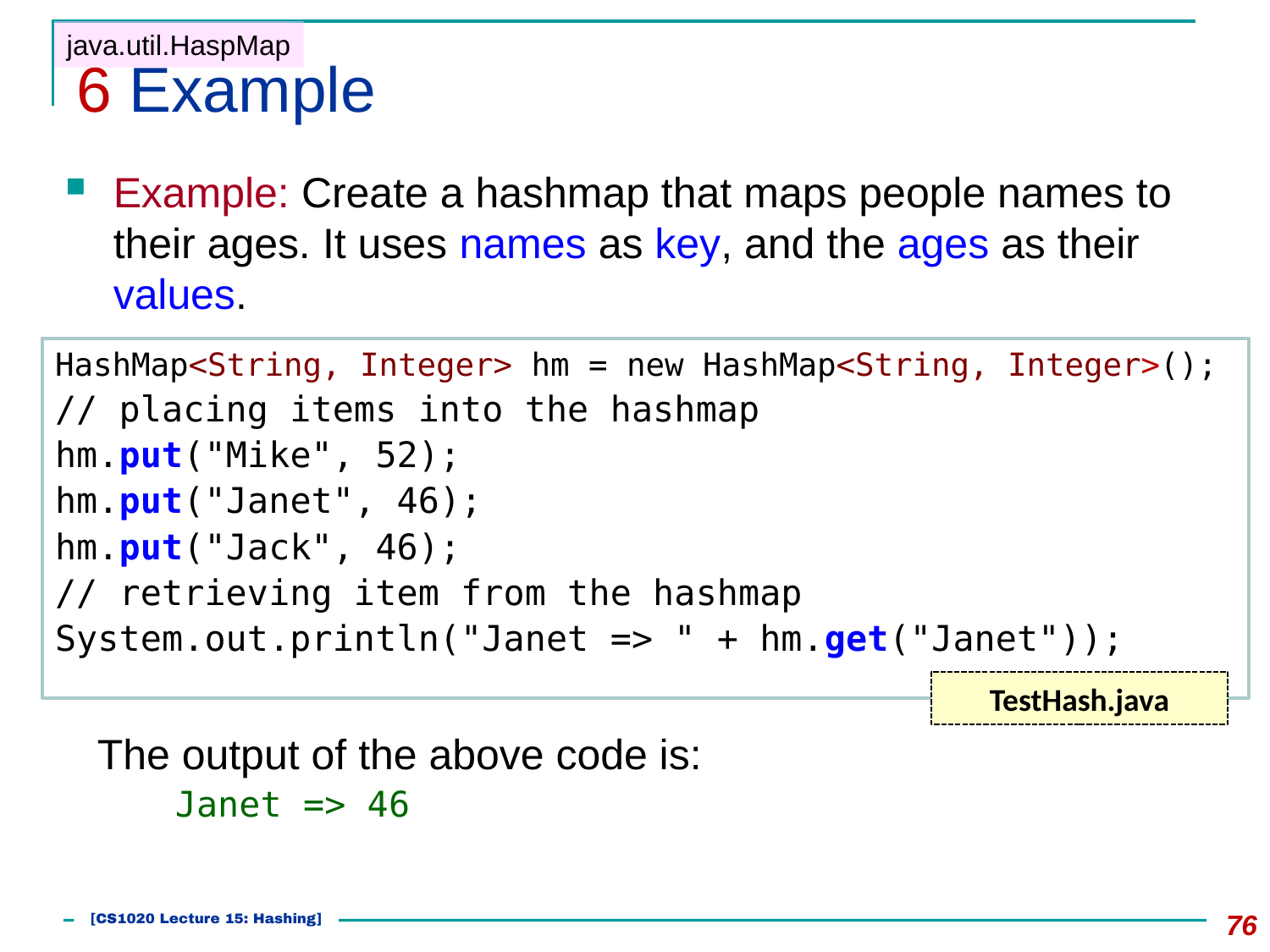

java.util.HaspMap
# 6 Example
Example: Create a hashmap that maps people names to their ages. It uses names as key, and the ages as their values.
HashMap<String, Integer> hm = new HashMap<String, Integer>();
// placing items into the hashmap
hm.put("Mike", 52);
hm.put("Janet", 46);
hm.put("Jack", 46);
// retrieving item from the hashmap
System.out.println("Janet => " + hm.get("Janet"));
TestHash.java
The output of the above code is:
        Janet => 46
76
[CS1020 Lecture 15: Hashing]